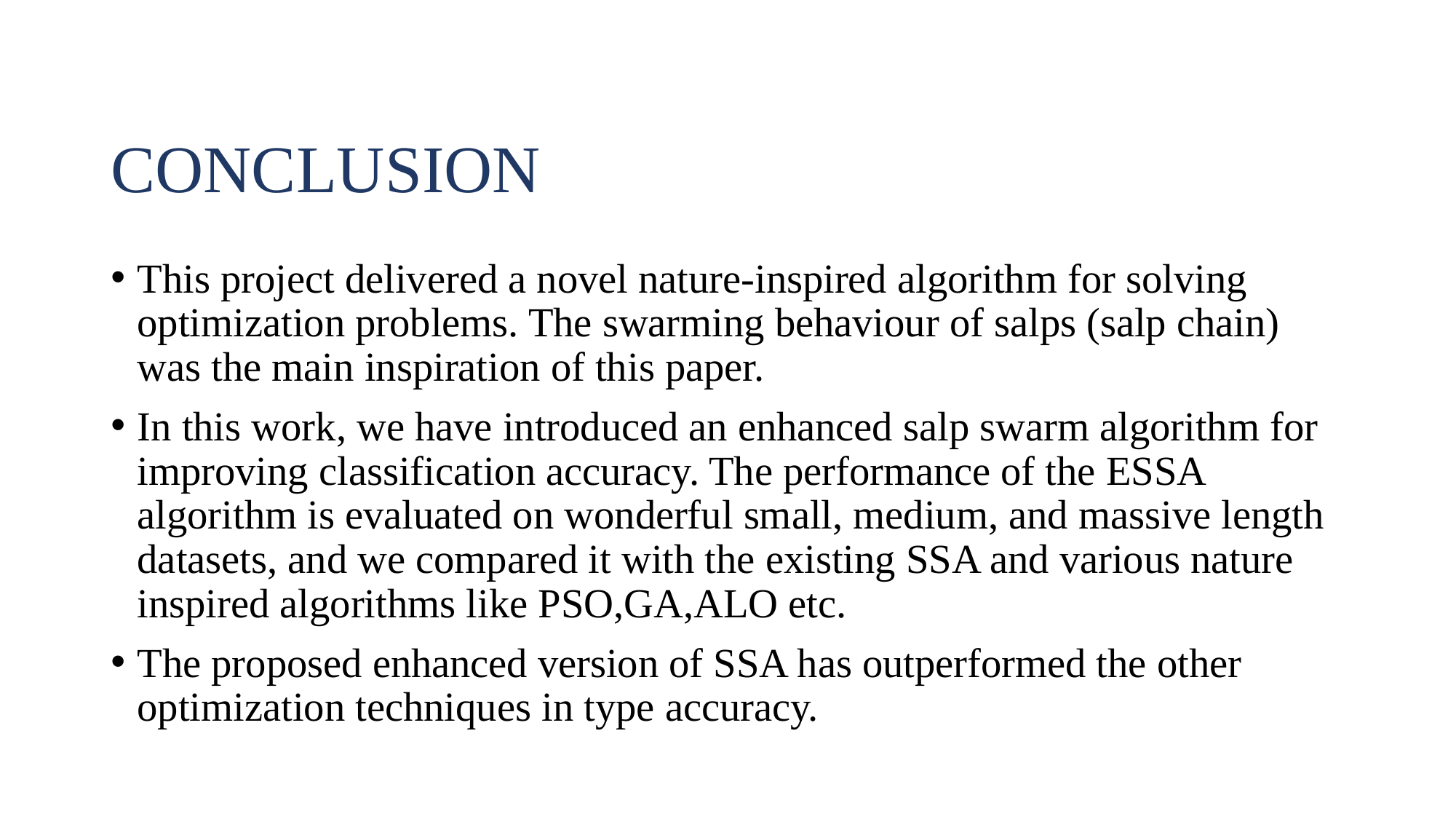

# CONCLUSION
This project delivered a novel nature-inspired algorithm for solving optimization problems. The swarming behaviour of salps (salp chain) was the main inspiration of this paper.
In this work, we have introduced an enhanced salp swarm algorithm for improving classification accuracy. The performance of the ESSA algorithm is evaluated on wonderful small, medium, and massive length datasets, and we compared it with the existing SSA and various nature inspired algorithms like PSO,GA,ALO etc.
The proposed enhanced version of SSA has outperformed the other optimization techniques in type accuracy.